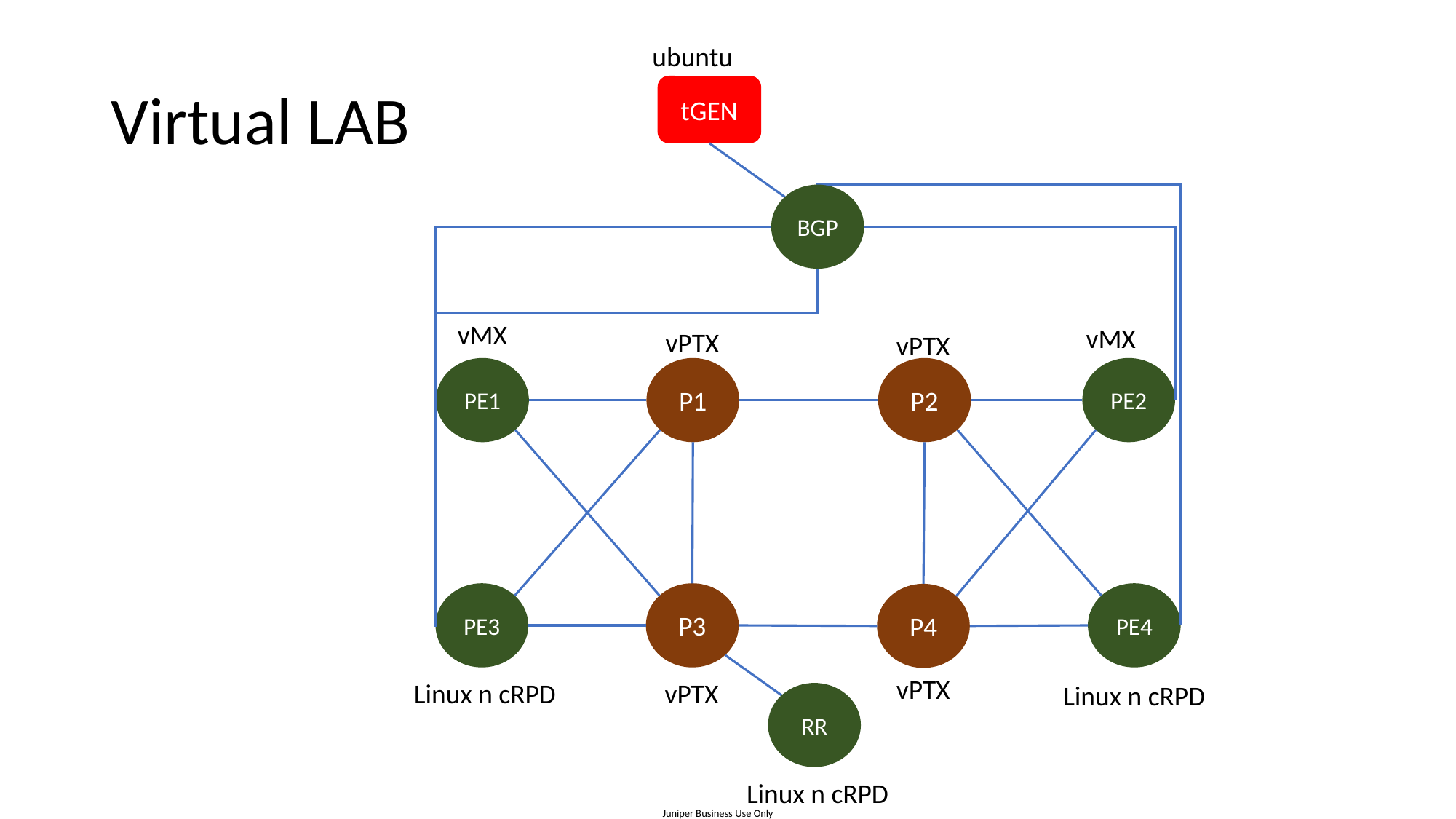

ubuntu
# Virtual LAB
tGEN
BGP
vMX
vMX
vPTX
vPTX
PE1
P1
P2
PE2
PE4
PE3
P3
P4
vPTX
Linux n cRPD
vPTX
Linux n cRPD
RR
Linux n cRPD